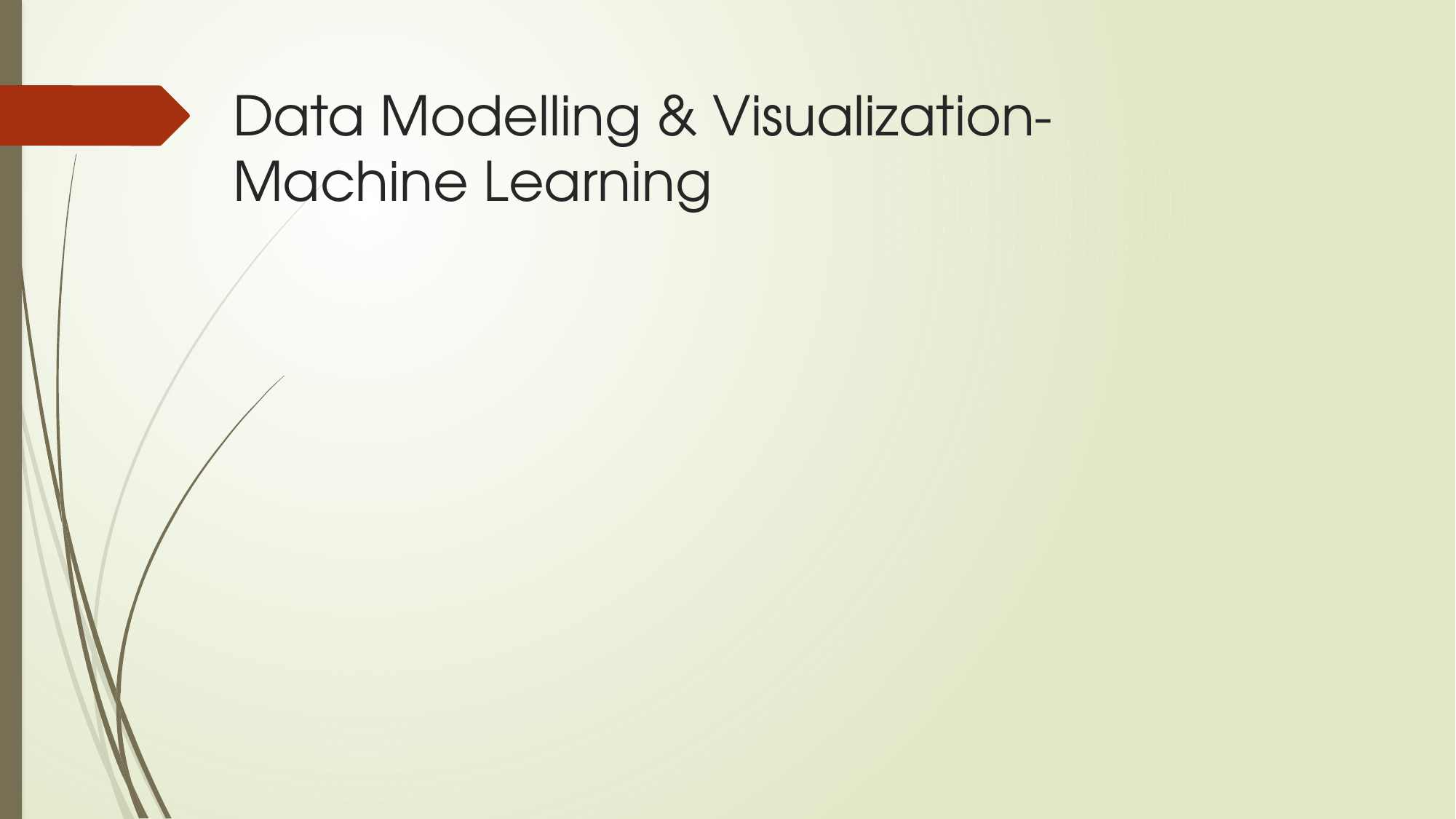

# Data Modelling & Visualization- Machine Learning